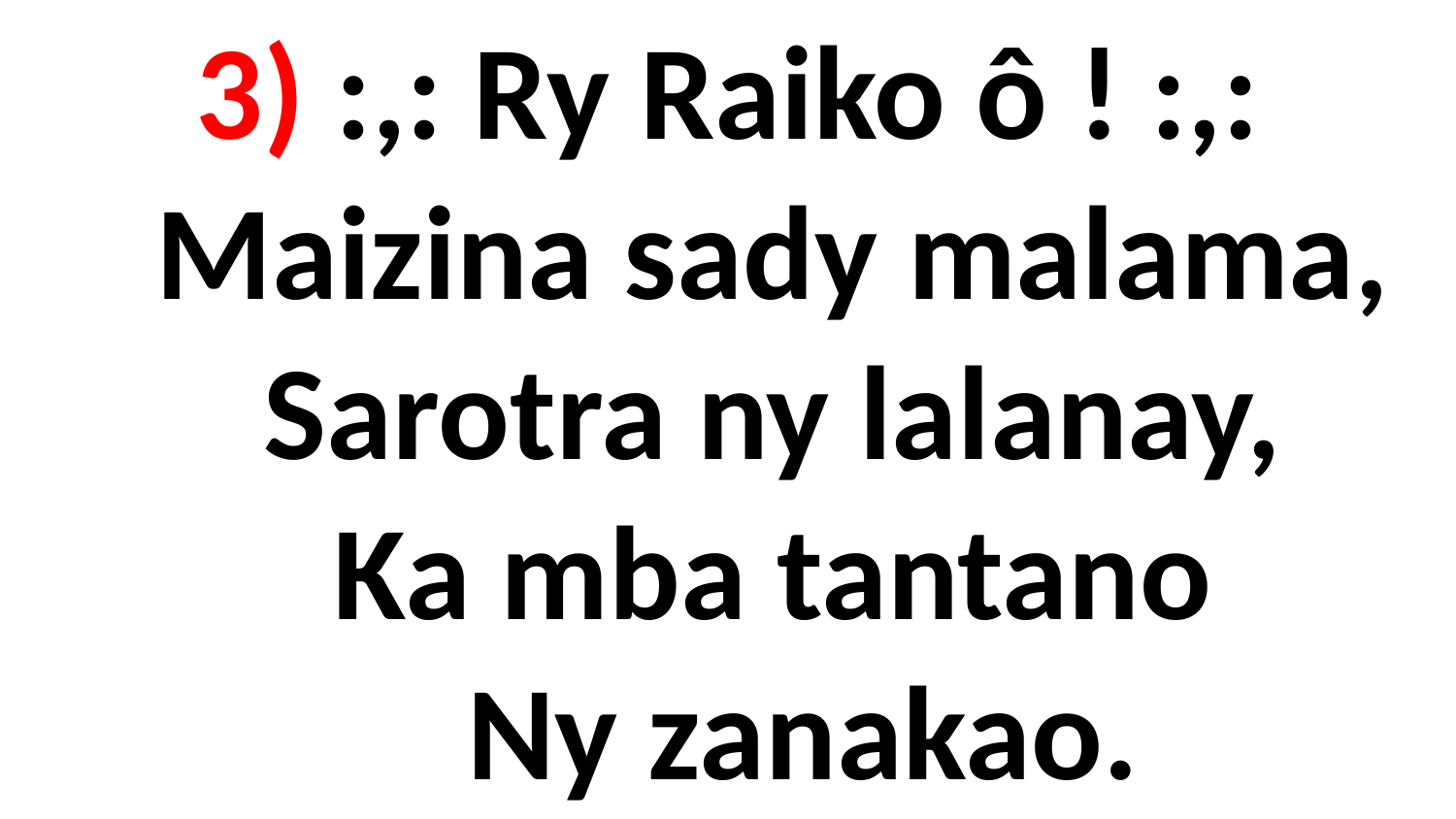

# 3) :,: Ry Raiko ô ! :,: Maizina sady malama, Sarotra ny lalanay, Ka mba tantano Ny zanakao.